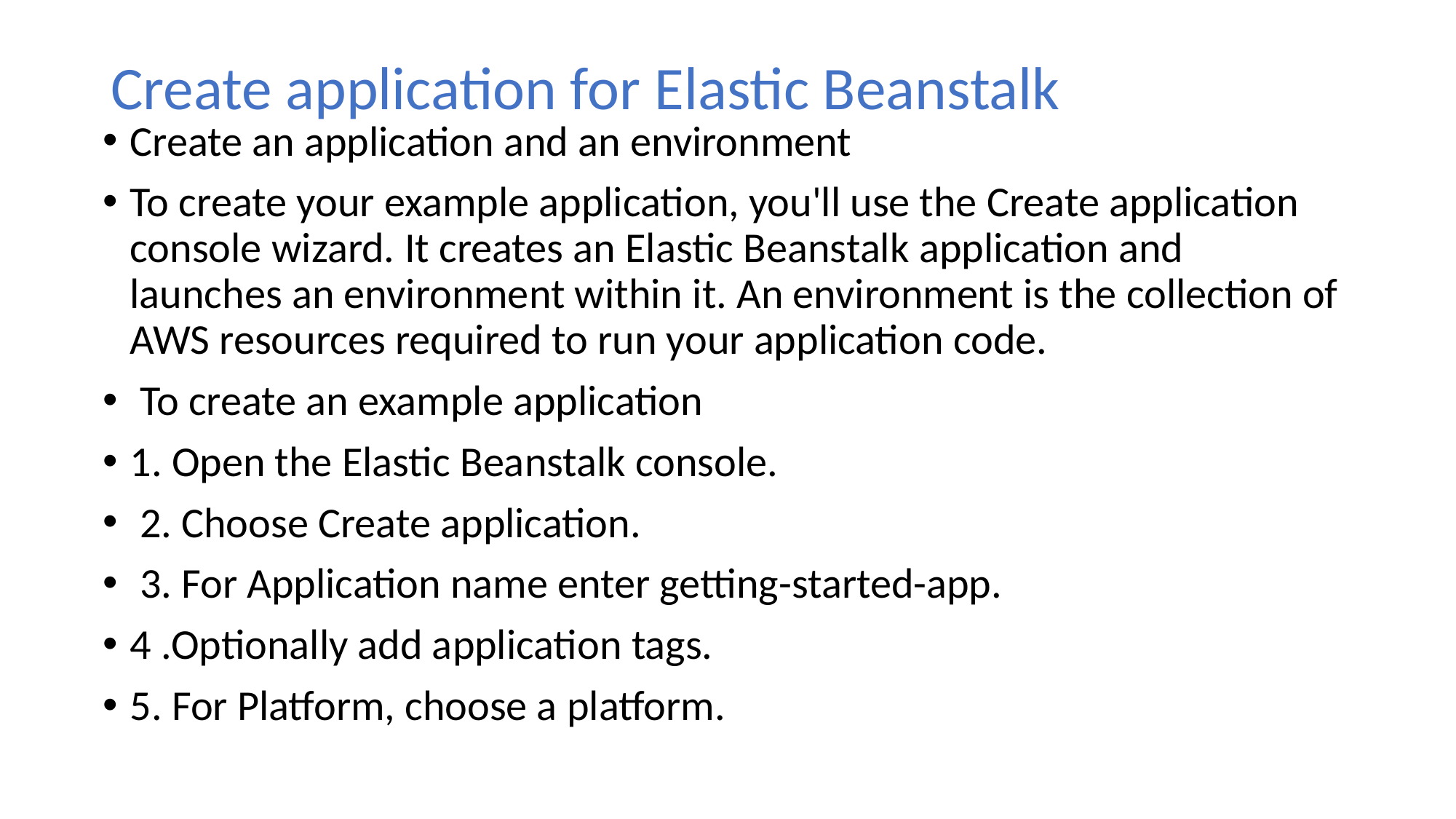

# Create application for Elastic Beanstalk
Create an application and an environment
To create your example application, you'll use the Create application console wizard. It creates an Elastic Beanstalk application and launches an environment within it. An environment is the collection of AWS resources required to run your application code.
 To create an example application
1. Open the Elastic Beanstalk console.
 2. Choose Create application.
 3. For Application name enter getting-started-app.
4 .Optionally add application tags.
5. For Platform, choose a platform.